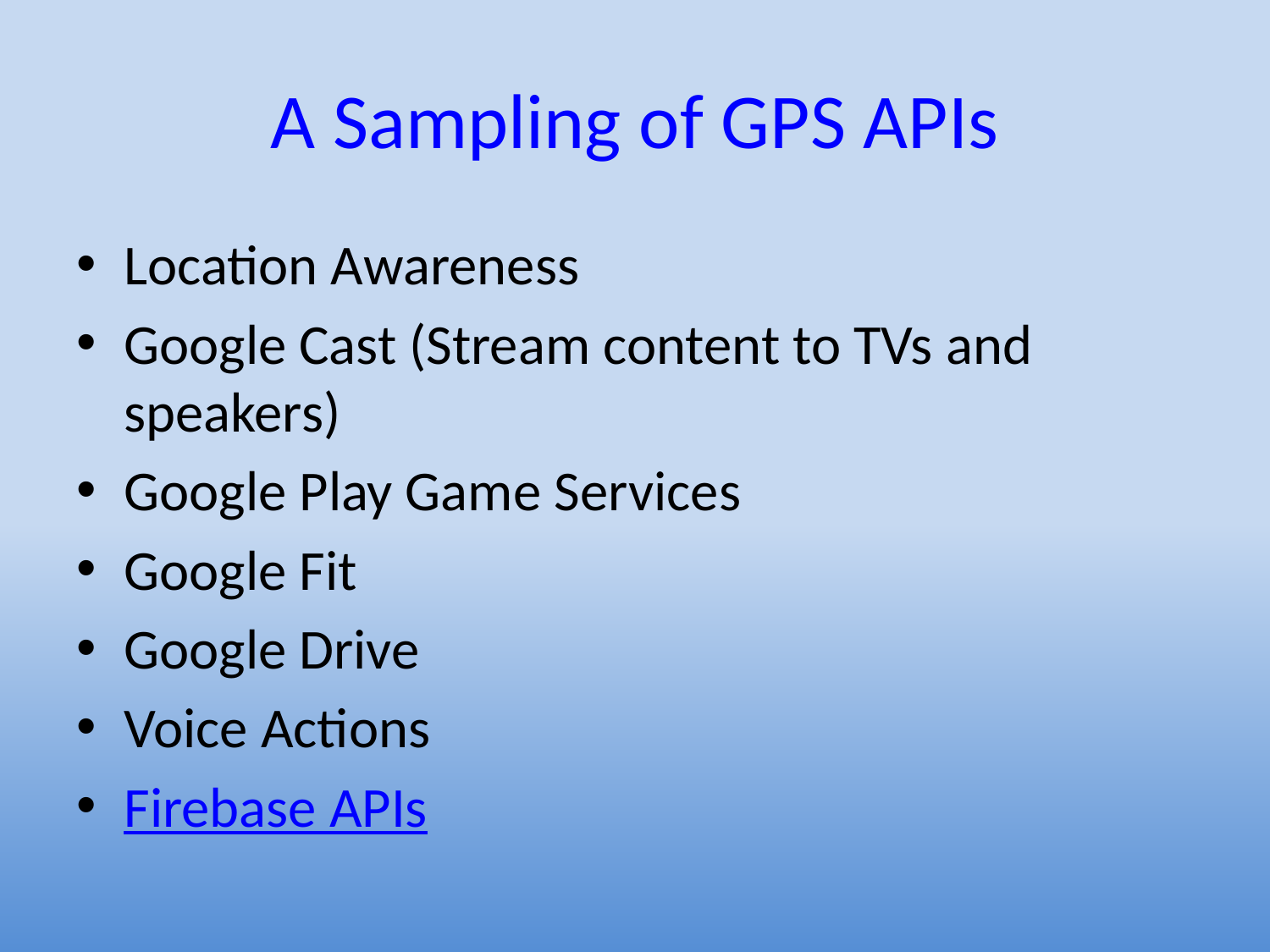

# A Sampling of GPS APIs
Location Awareness
Google Cast (Stream content to TVs and speakers)
Google Play Game Services
Google Fit
Google Drive
Voice Actions
Firebase APIs